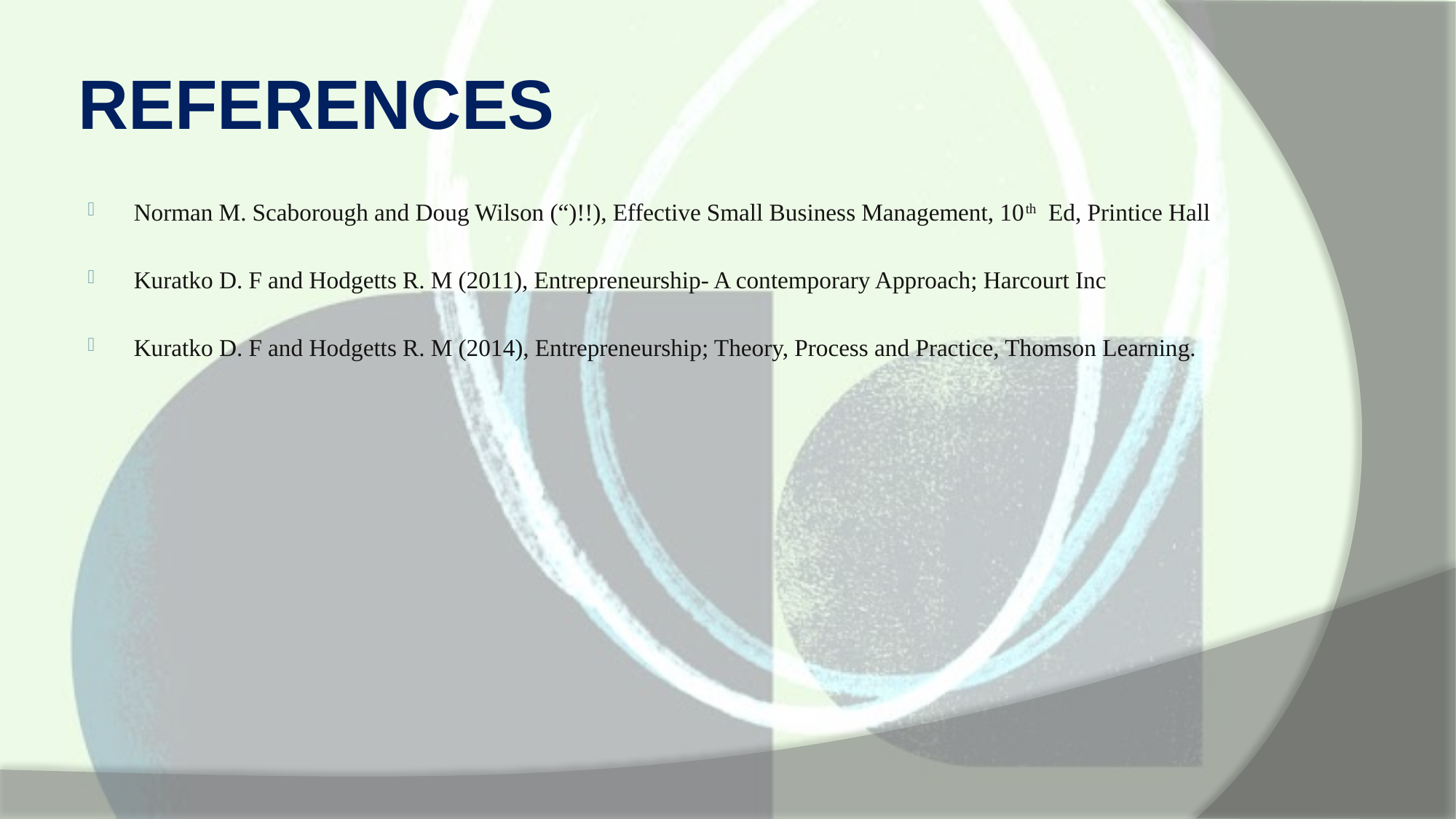

# REFERENCES
Norman M. Scaborough and Doug Wilson (“)!!), Effective Small Business Management, 10th  Ed, Printice Hall

Kuratko D. F and Hodgetts R. M (2011), Entrepreneurship- A contemporary Approach; Harcourt Inc

Kuratko D. F and Hodgetts R. M (2014), Entrepreneurship; Theory, Process and Practice, Thomson Learning.